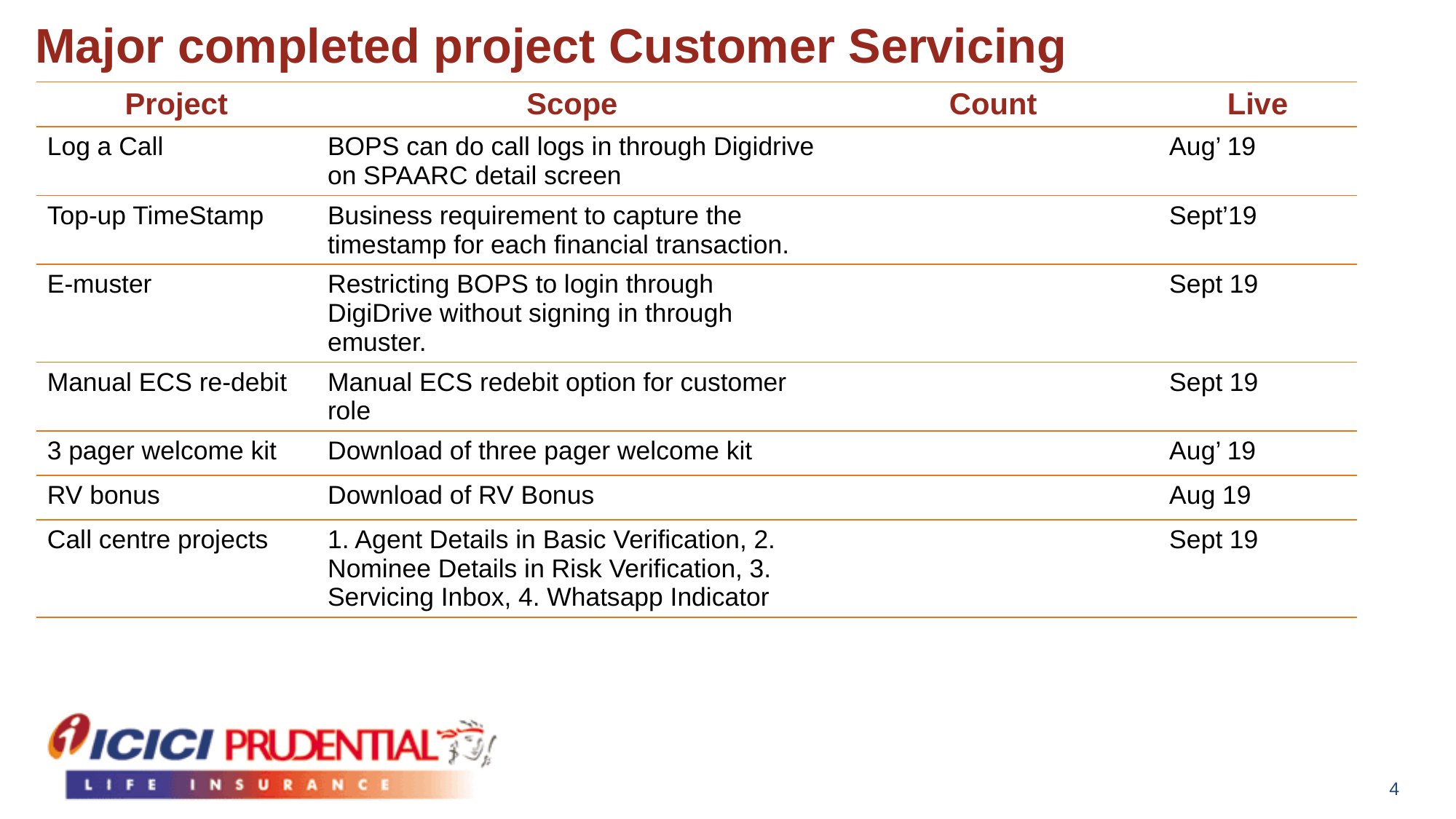

Major completed project Customer Servicing
| Project | Scope | Count | Live |
| --- | --- | --- | --- |
| Log a Call | BOPS can do call logs in through Digidrive on SPAARC detail screen |  | Aug’ 19 |
| Top-up TimeStamp | Business requirement to capture the timestamp for each financial transaction. |  | Sept’19 |
| E-muster | Restricting BOPS to login through DigiDrive without signing in through emuster. |  | Sept 19 |
| Manual ECS re-debit | Manual ECS redebit option for customer role |  | Sept 19 |
| 3 pager welcome kit | Download of three pager welcome kit |  | Aug’ 19 |
| RV bonus | Download of RV Bonus |  | Aug 19 |
| Call centre projects | 1. Agent Details in Basic Verification, 2. Nominee Details in Risk Verification, 3. Servicing Inbox, 4. Whatsapp Indicator |  | Sept 19 |
4